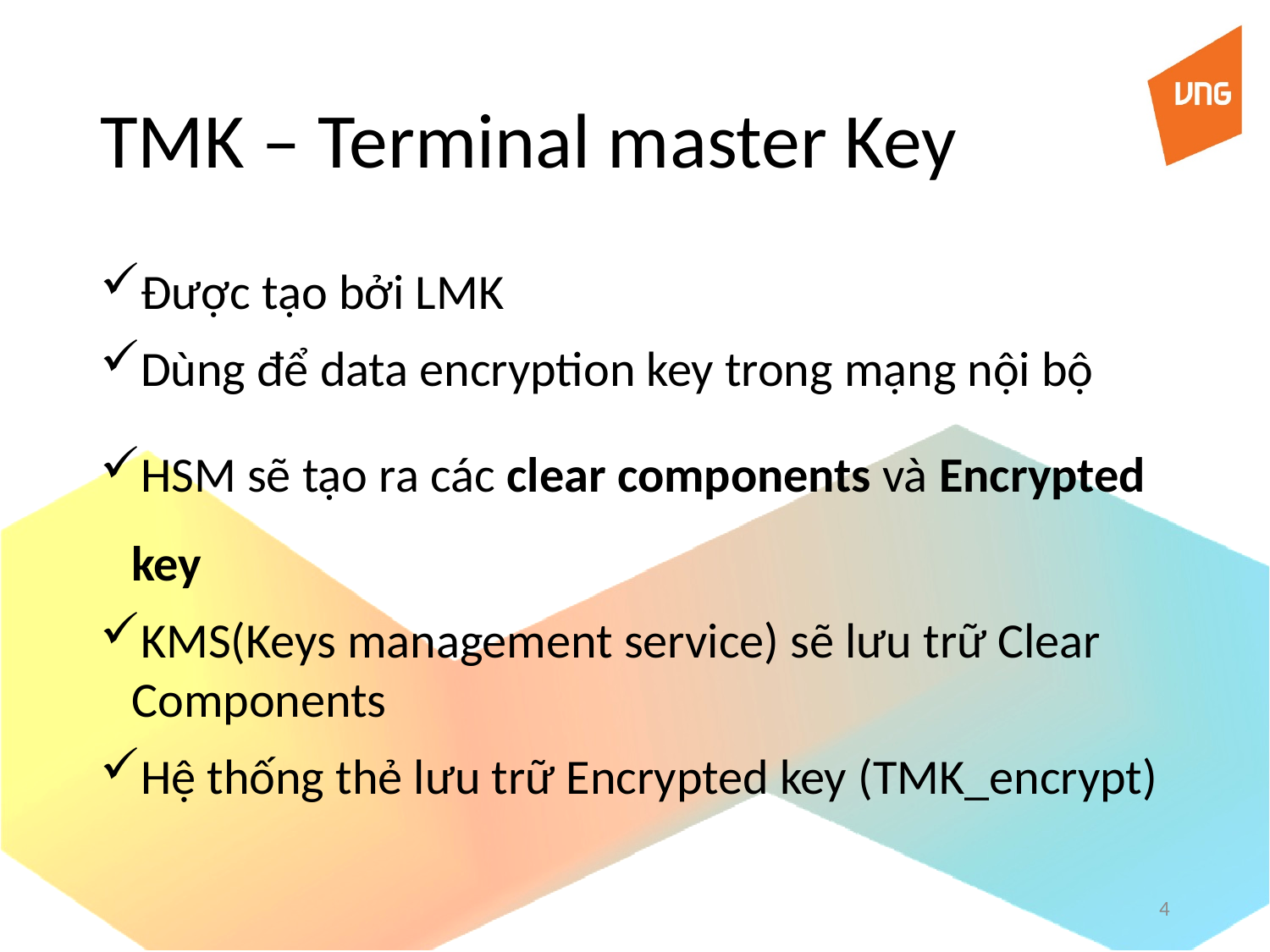

# TMK – Terminal master Key
Được tạo bởi LMK
Dùng để data encryption key trong mạng nội bộ
HSM sẽ tạo ra các clear components và Encrypted key
KMS(Keys management service) sẽ lưu trữ Clear Components
Hệ thống thẻ lưu trữ Encrypted key (TMK_encrypt)

4